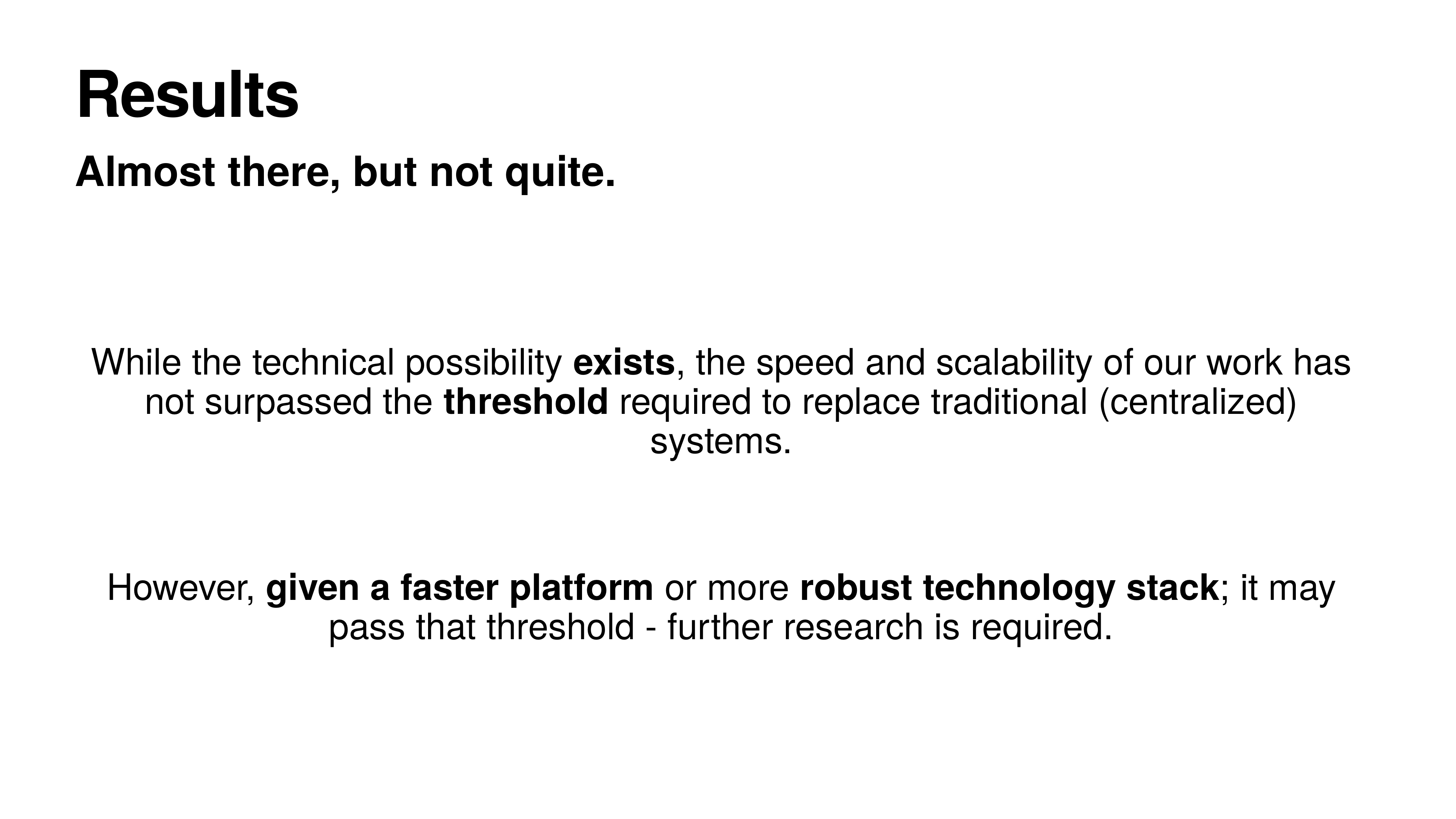

# Results
Almost there, but not quite.

While the technical possibility exists, the speed and scalability of our work has not surpassed the threshold required to replace traditional (centralized) systems.

However, given a faster platform or more robust technology stack; it may pass that threshold - further research is required.